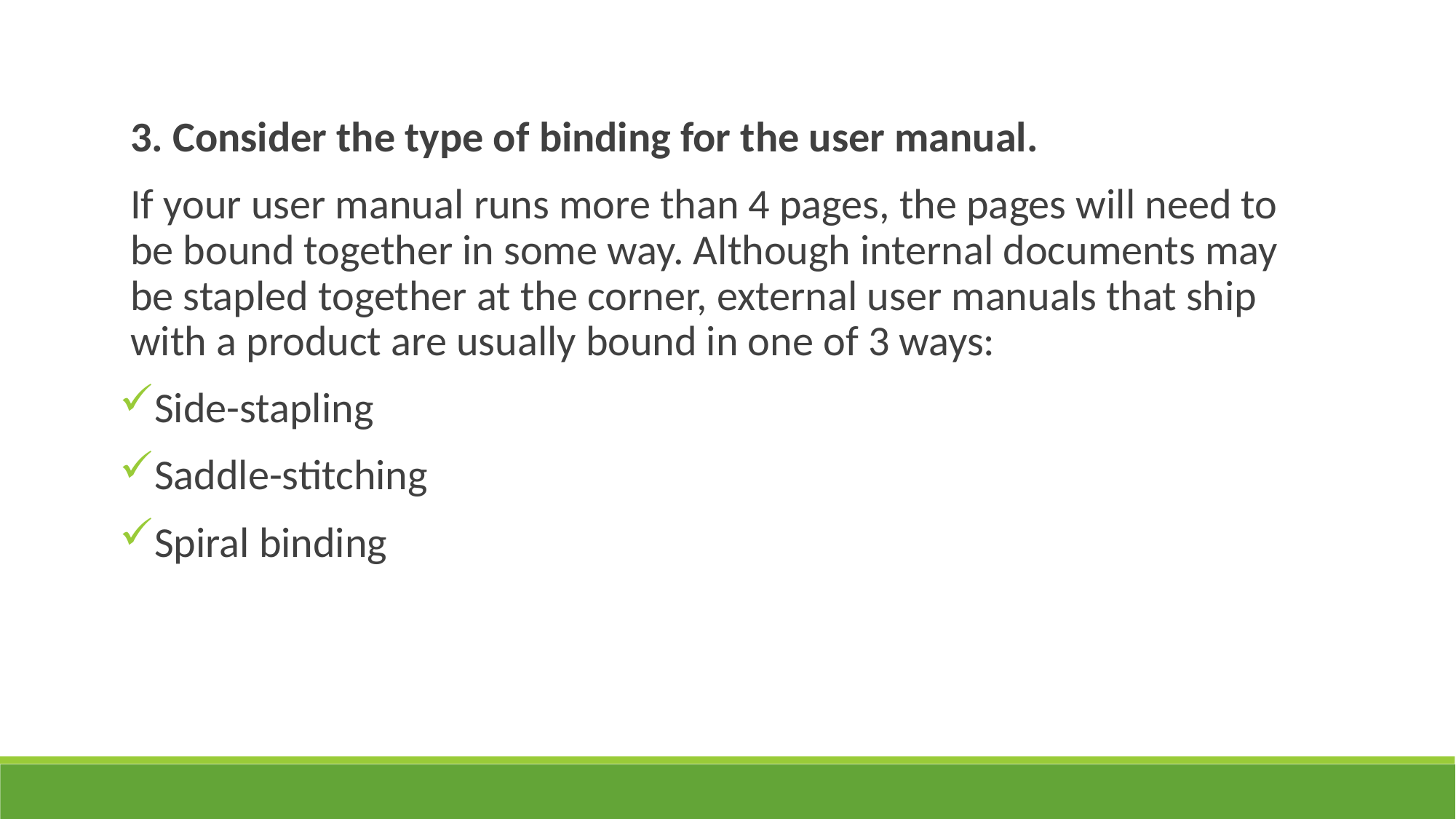

3. Consider the type of binding for the user manual.
If your user manual runs more than 4 pages, the pages will need to be bound together in some way. Although internal documents may be stapled together at the corner, external user manuals that ship with a product are usually bound in one of 3 ways:
Side-stapling
Saddle-stitching
Spiral binding